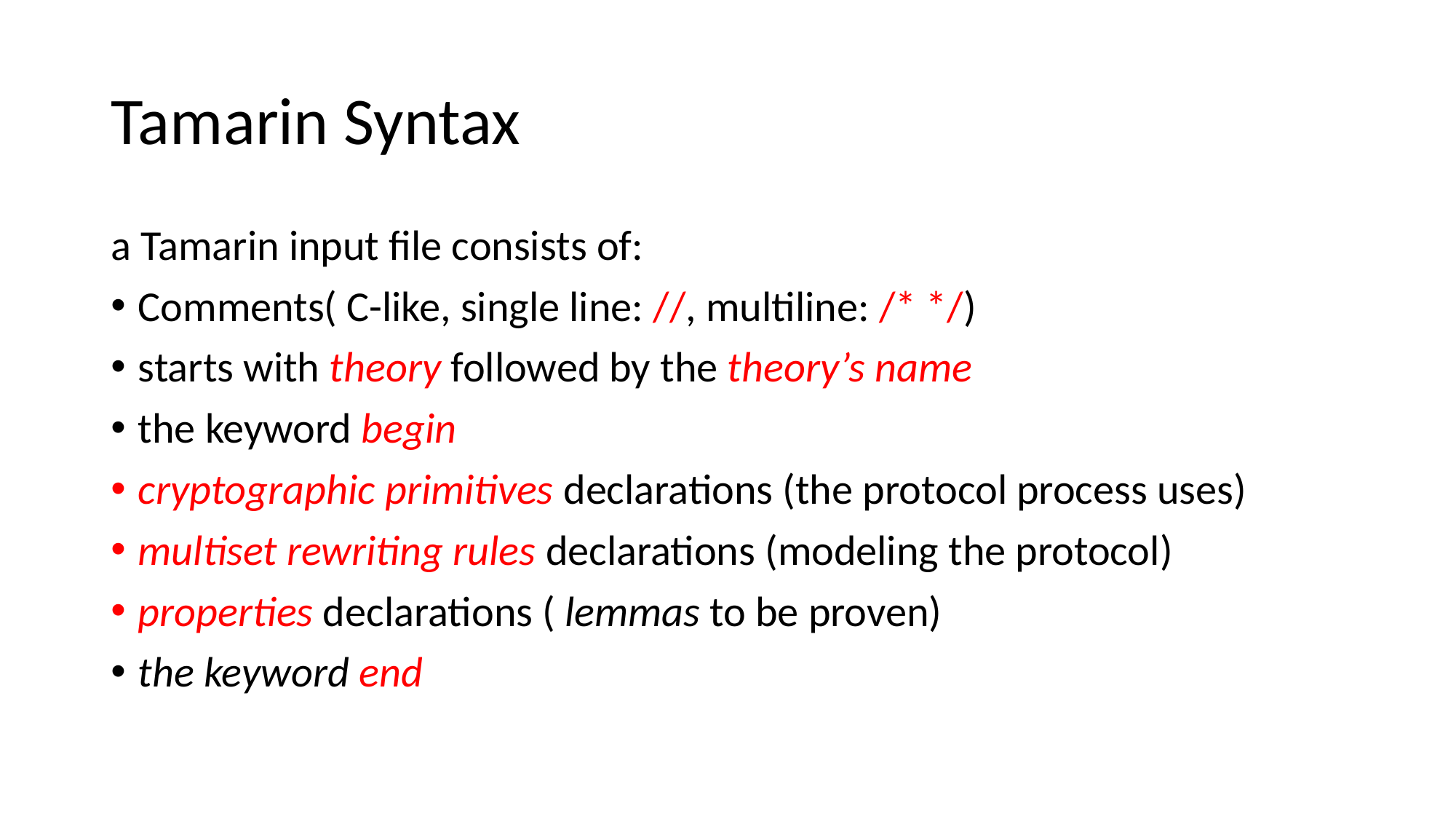

# Tamarin Syntax
a Tamarin input file consists of:
Comments( C-like, single line: //, multiline: /* */)
starts with theory followed by the theory’s name
the keyword begin
cryptographic primitives declarations (the protocol process uses)
multiset rewriting rules declarations (modeling the protocol)
properties declarations ( lemmas to be proven)
the keyword end